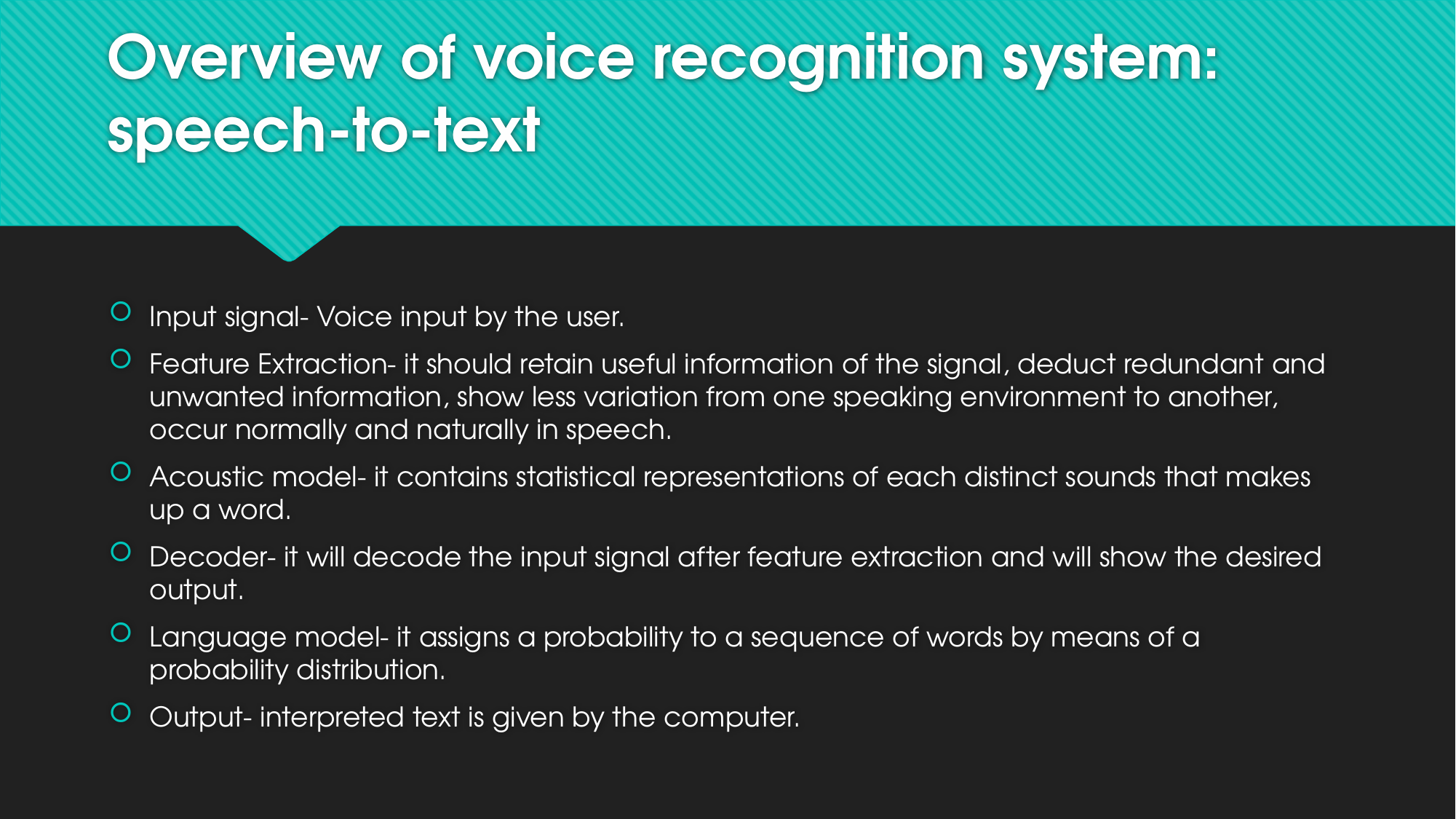

# Overview of voice recognition system: speech-to-text
Input signal- Voice input by the user.
Feature Extraction- it should retain useful information of the signal, deduct redundant and unwanted information, show less variation from one speaking environment to another, occur normally and naturally in speech.
Acoustic model- it contains statistical representations of each distinct sounds that makes up a word.
Decoder- it will decode the input signal after feature extraction and will show the desired output.
Language model- it assigns a probability to a sequence of words by means of a probability distribution.
Output- interpreted text is given by the computer.